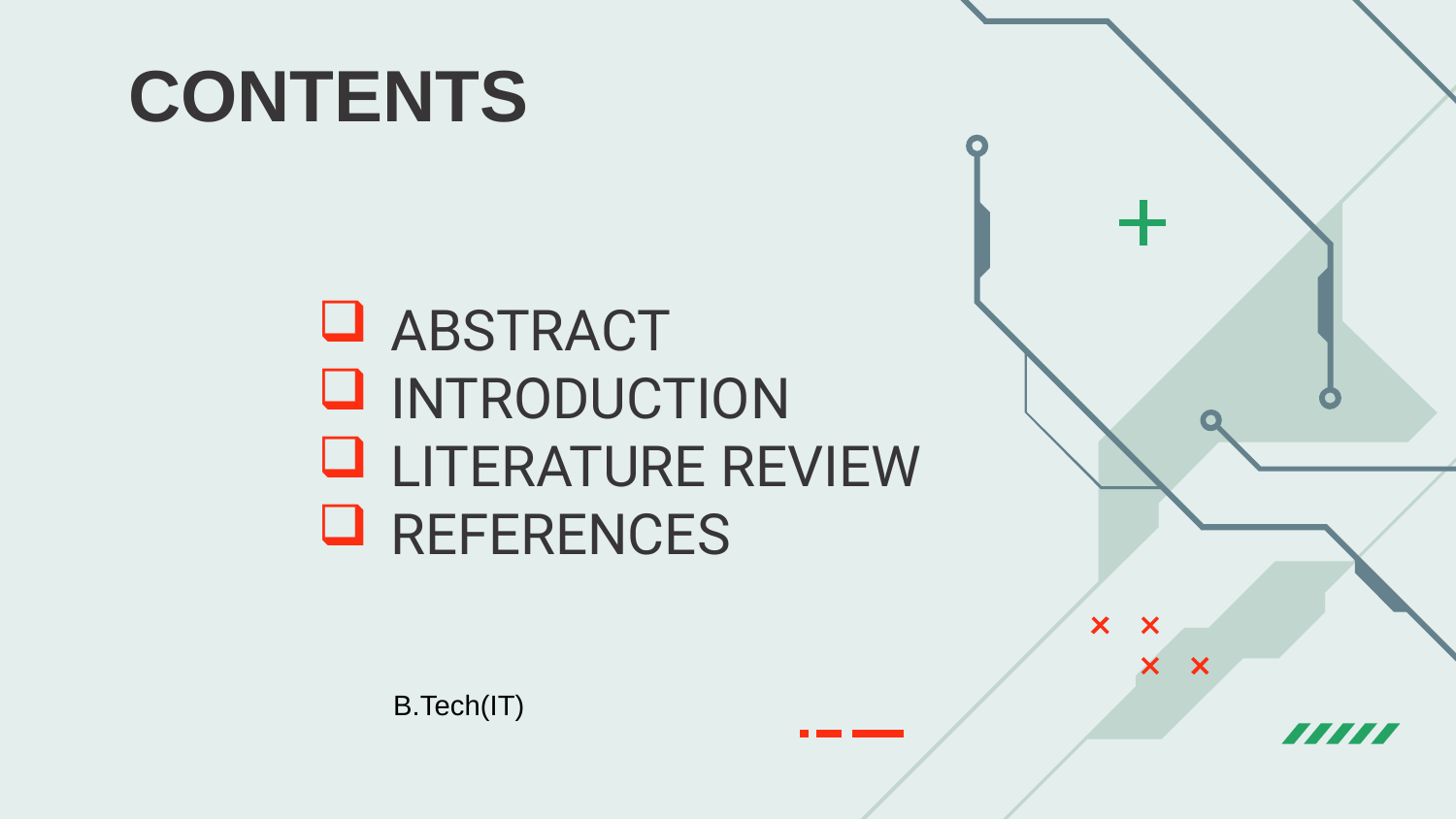

# CONTENTS
ABSTRACT
INTRODUCTION
LITERATURE REVIEW
REFERENCES

B.Tech(IT)